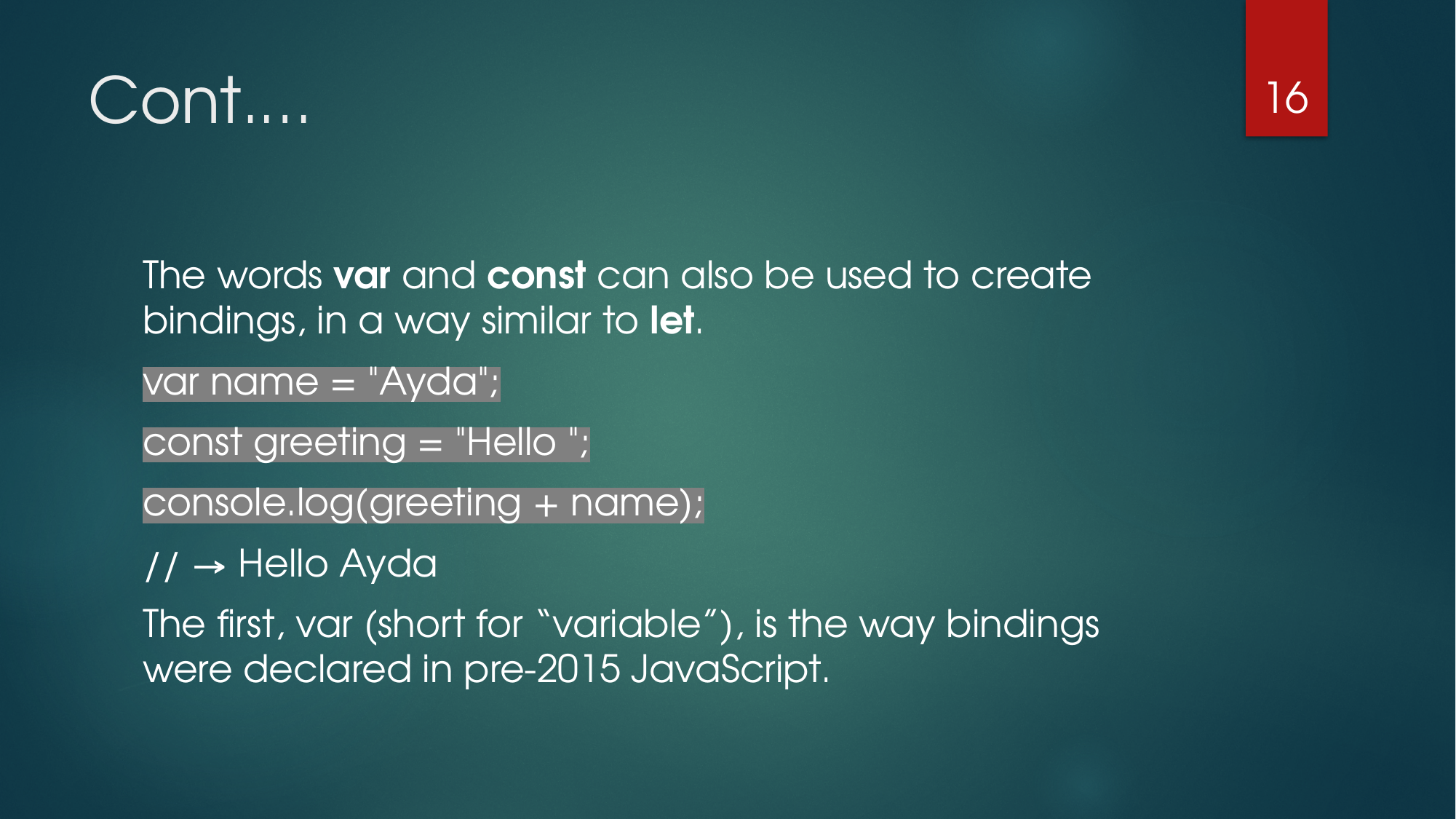

16
# Cont.…
The words var and const can also be used to create bindings, in a way similar to let.
var name = "Ayda";
const greeting = "Hello ";
console.log(greeting + name);
// → Hello Ayda
The first, var (short for “variable”), is the way bindings were declared in pre-2015 JavaScript.